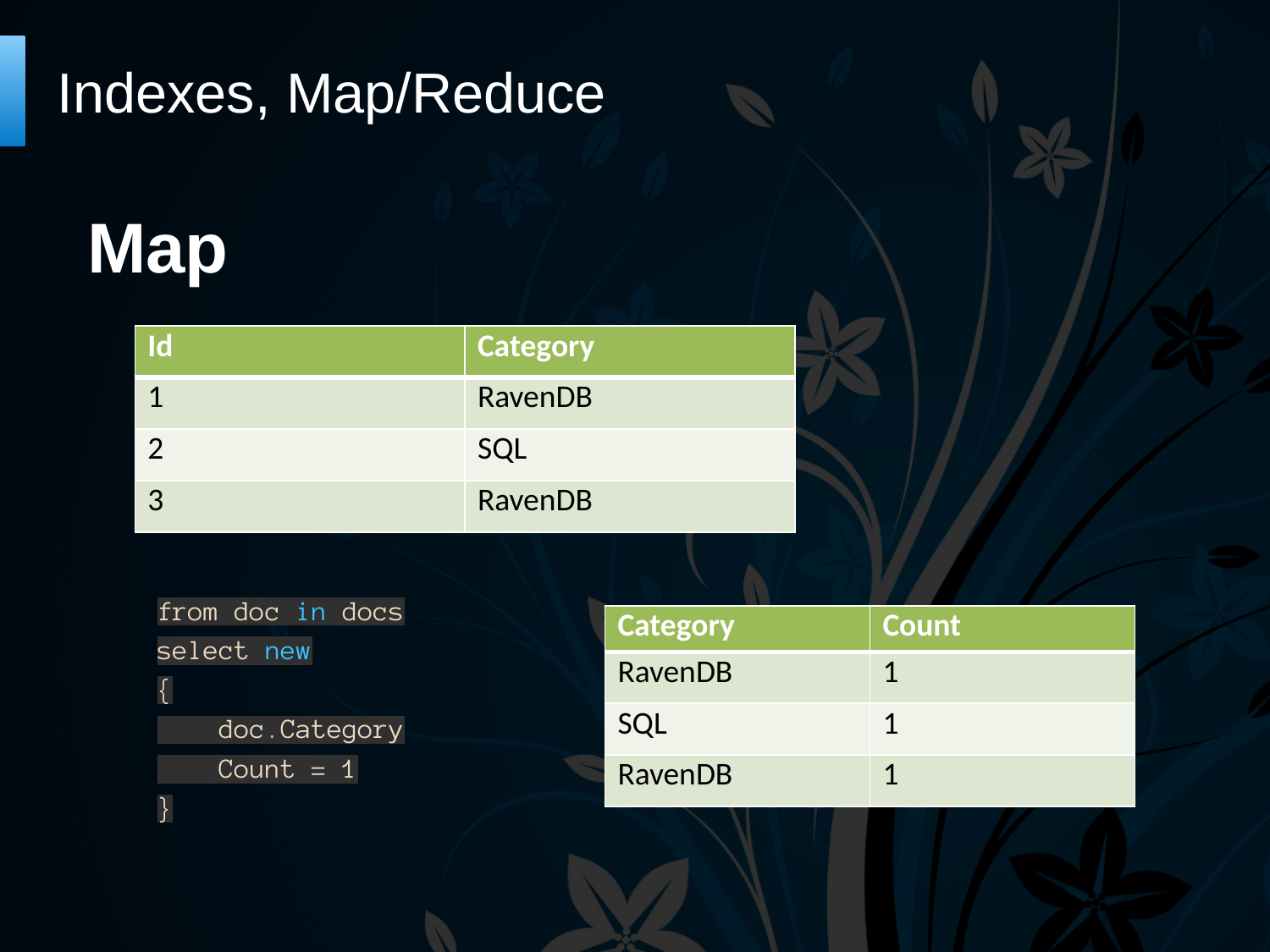

# Indexes, Map/Reduce
Map
| Id | Category |
| --- | --- |
| 1 | RavenDB |
| 2 | SQL |
| 3 | RavenDB |
from doc in docs
select new
{
    doc.Category
    Count = 1
}
| Category | Count |
| --- | --- |
| RavenDB | 1 |
| SQL | 1 |
| RavenDB | 1 |